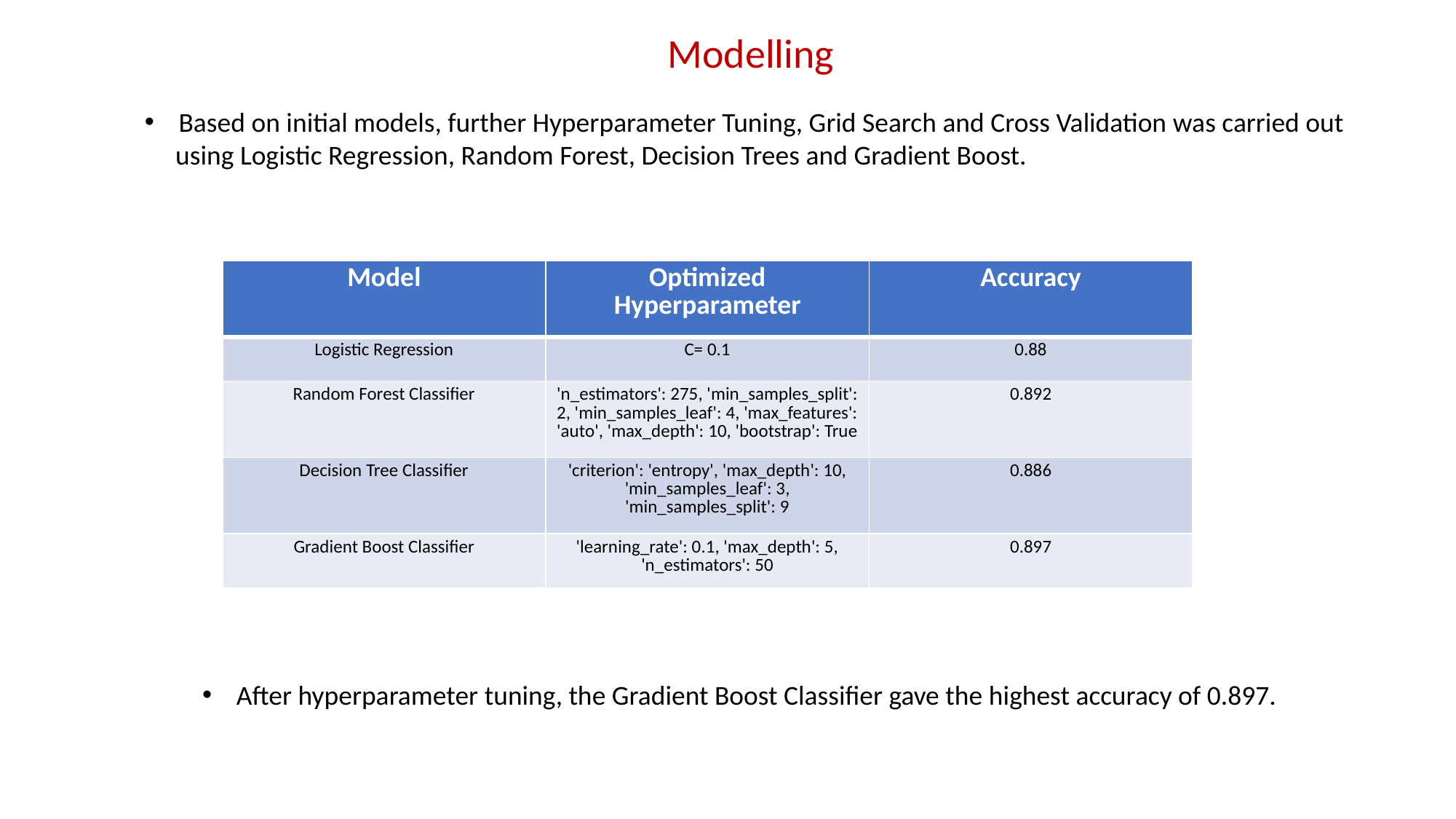

Modelling
Based on initial models, further Hyperparameter Tuning, Grid Search and Cross Validation was carried out
     using Logistic Regression, Random Forest, Decision Trees and Gradient Boost.
| Model | Optimized Hyperparameter | Accuracy |
| --- | --- | --- |
| Logistic Regression | C= 0.1 | 0.88 |
| Random Forest Classifier | 'n\_estimators': 275, 'min\_samples\_split': 2, 'min\_samples\_leaf': 4, 'max\_features': 'auto', 'max\_depth': 10, 'bootstrap': True | 0.892 |
| Decision Tree Classifier | 'criterion': 'entropy', 'max\_depth': 10, 'min\_samples\_leaf': 3, 'min\_samples\_split': 9 | 0.886 |
| Gradient Boost Classifier | 'learning\_rate': 0.1, 'max\_depth': 5, 'n\_estimators': 50 | 0.897 |
After hyperparameter tuning, the Gradient Boost Classifier gave the highest accuracy of 0.897.